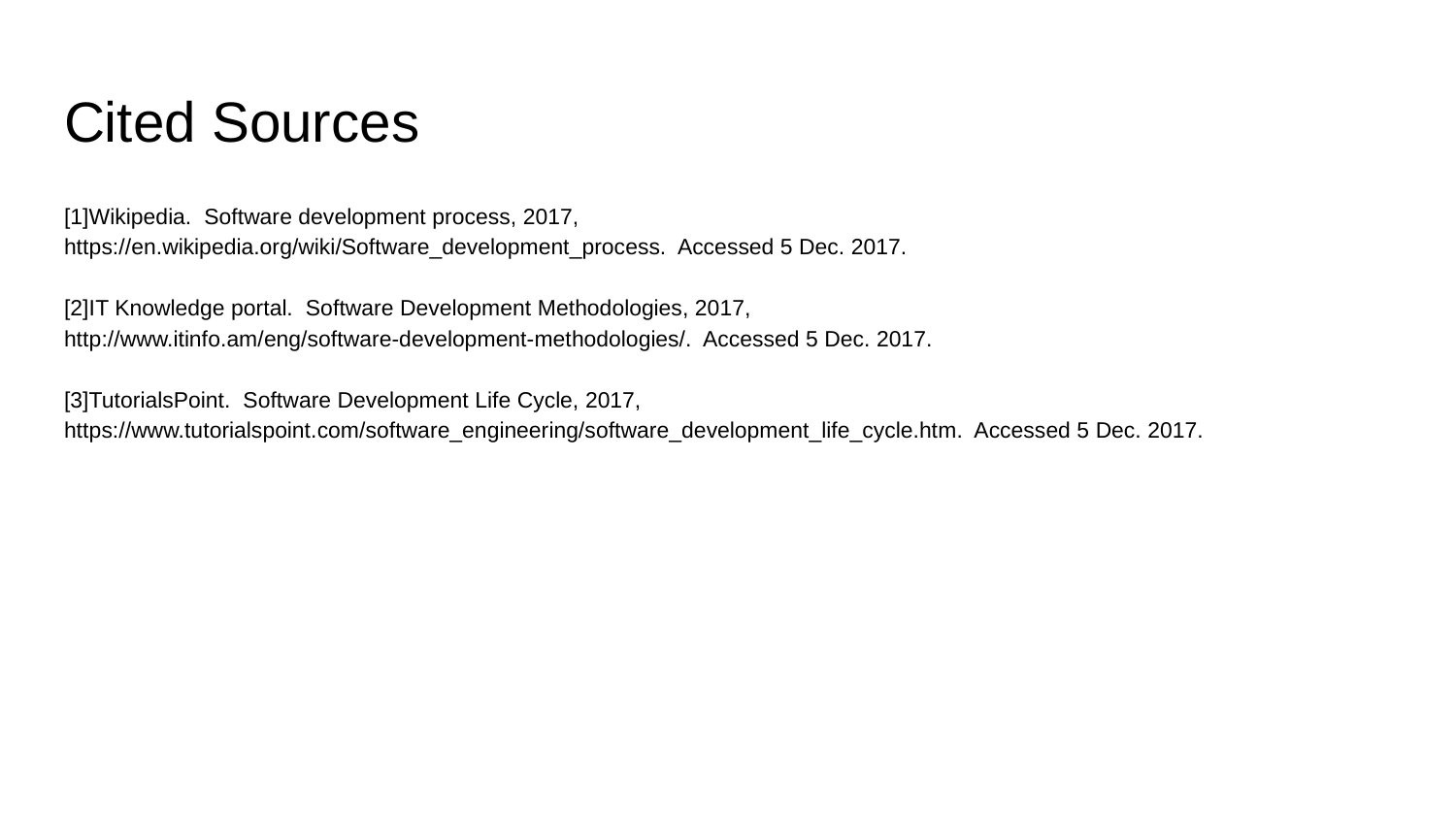

# Cited Sources
[1]Wikipedia.  Software development process, 2017,
https://en.wikipedia.org/wiki/Software_development_process.  Accessed 5 Dec. 2017.

[2]IT Knowledge portal.  Software Development Methodologies, 2017,
http://www.itinfo.am/eng/software-development-methodologies/.  Accessed 5 Dec. 2017.

[3]TutorialsPoint.  Software Development Life Cycle, 2017,
https://www.tutorialspoint.com/software_engineering/software_development_life_cycle.htm.  Accessed 5 Dec. 2017.